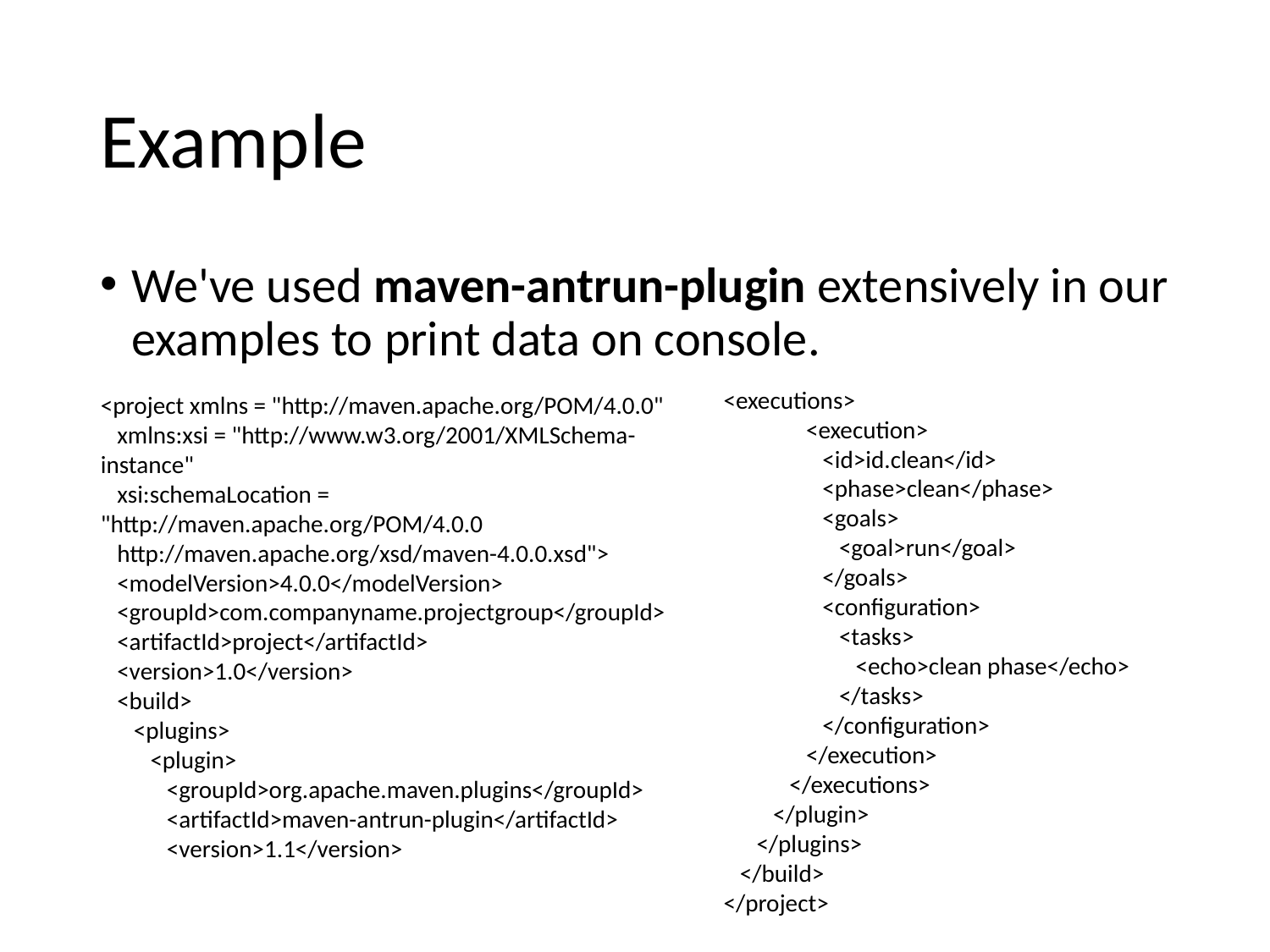

# Example
We've used maven-antrun-plugin extensively in our examples to print data on console.
<executions>
               <execution>
                  <id>id.clean</id>
                  <phase>clean</phase>
                  <goals>
                     <goal>run</goal>
                  </goals>
                  <configuration>
                     <tasks>
                        <echo>clean phase</echo>
                     </tasks>
                  </configuration>
               </execution>
            </executions>
         </plugin>
      </plugins>
   </build>
</project>
<project xmlns = "http://maven.apache.org/POM/4.0.0"
   xmlns:xsi = "http://www.w3.org/2001/XMLSchema-instance"
   xsi:schemaLocation = "http://maven.apache.org/POM/4.0.0
   http://maven.apache.org/xsd/maven-4.0.0.xsd">
   <modelVersion>4.0.0</modelVersion>
   <groupId>com.companyname.projectgroup</groupId>
   <artifactId>project</artifactId>
   <version>1.0</version>
   <build>
      <plugins>
         <plugin>
            <groupId>org.apache.maven.plugins</groupId>
            <artifactId>maven-antrun-plugin</artifactId>
            <version>1.1</version>